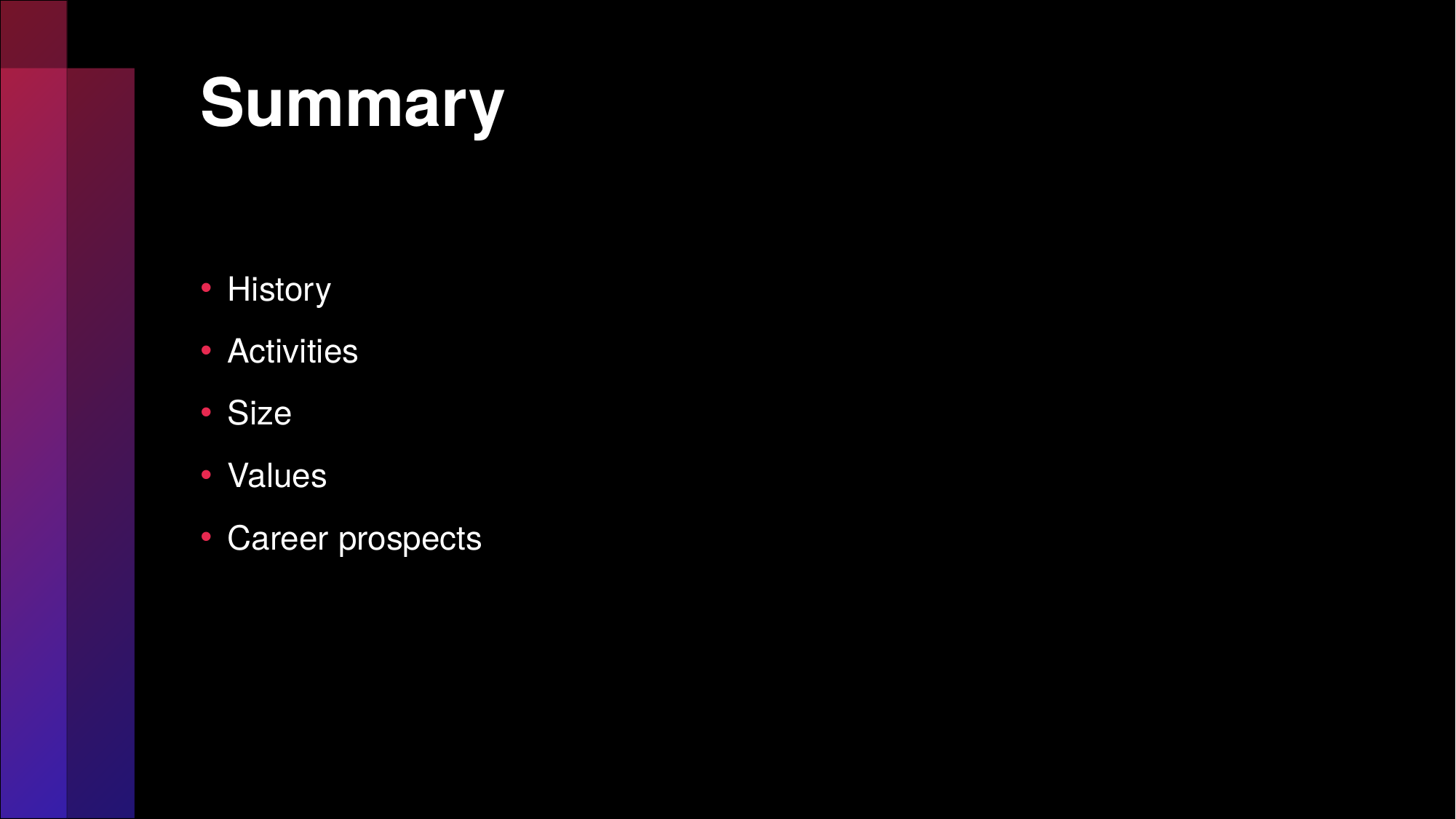

# Summary
History
Activities
Size
Values
Career prospects